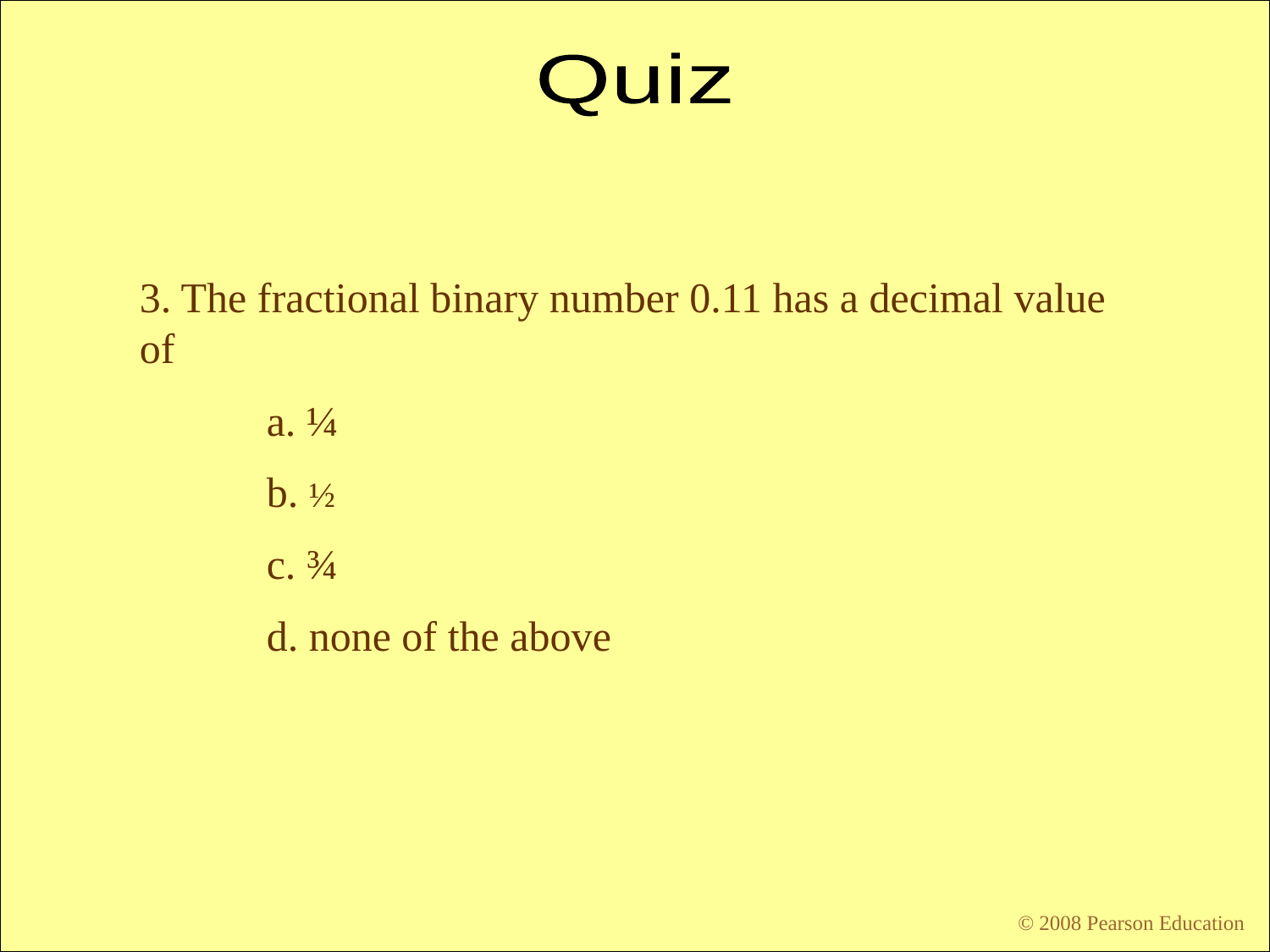

Quiz
3. The fractional binary number 0.11 has a decimal value of
	a. ¼
	b. ½
	c. ¾
	d. none of the above

© 2008 Pearson Education